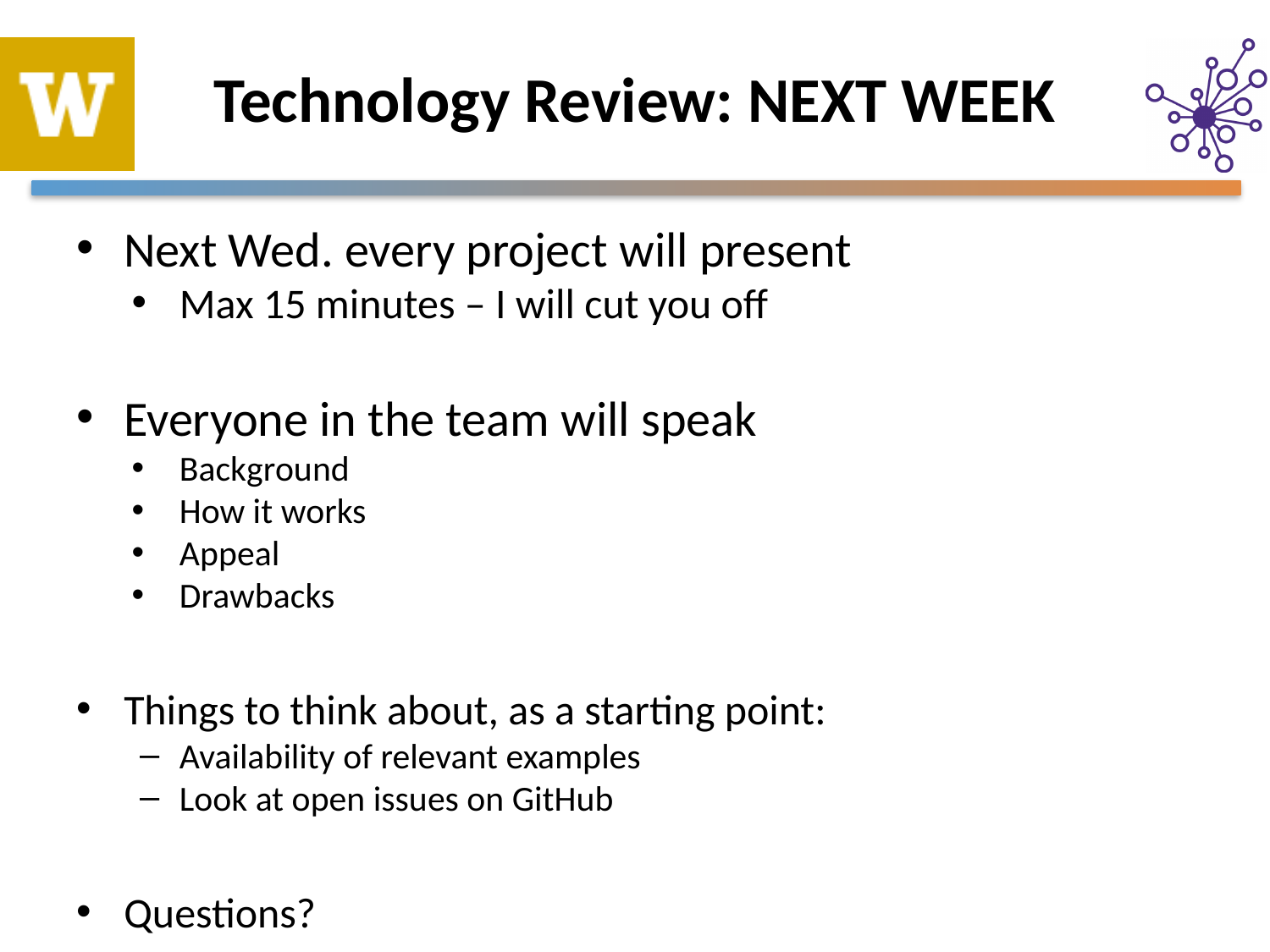

# Technology Review: NEXT WEEK
Next Wed. every project will present
Max 15 minutes – I will cut you off

Everyone in the team will speak
Background
How it works
Appeal
Drawbacks

Things to think about, as a starting point:
Availability of relevant examples
Look at open issues on GitHub

Questions?